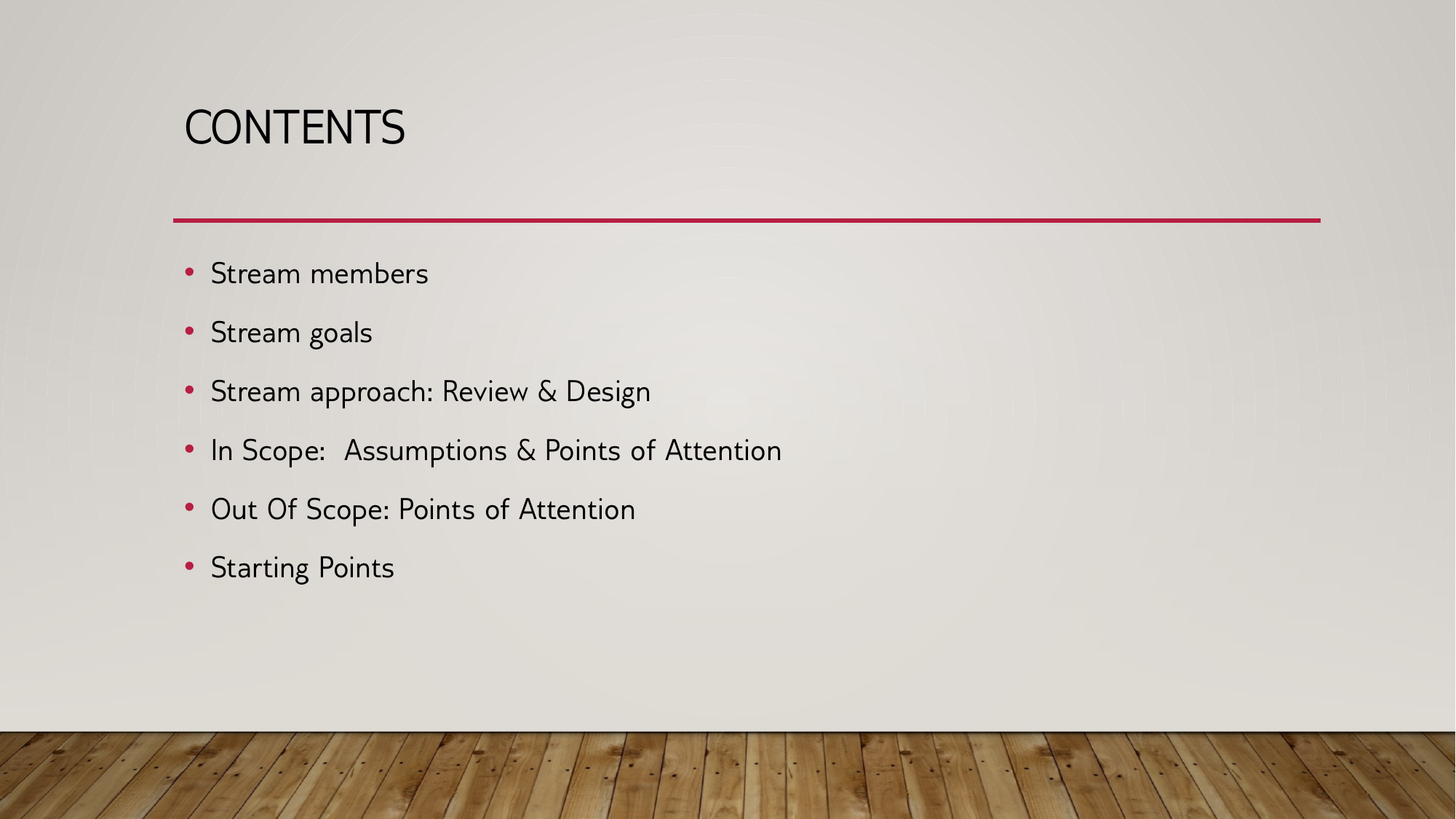

# Contents
Stream members
Stream goals
Stream approach: Review & Design
In Scope:  Assumptions & Points of Attention
Out Of Scope: Points of Attention
Starting Points